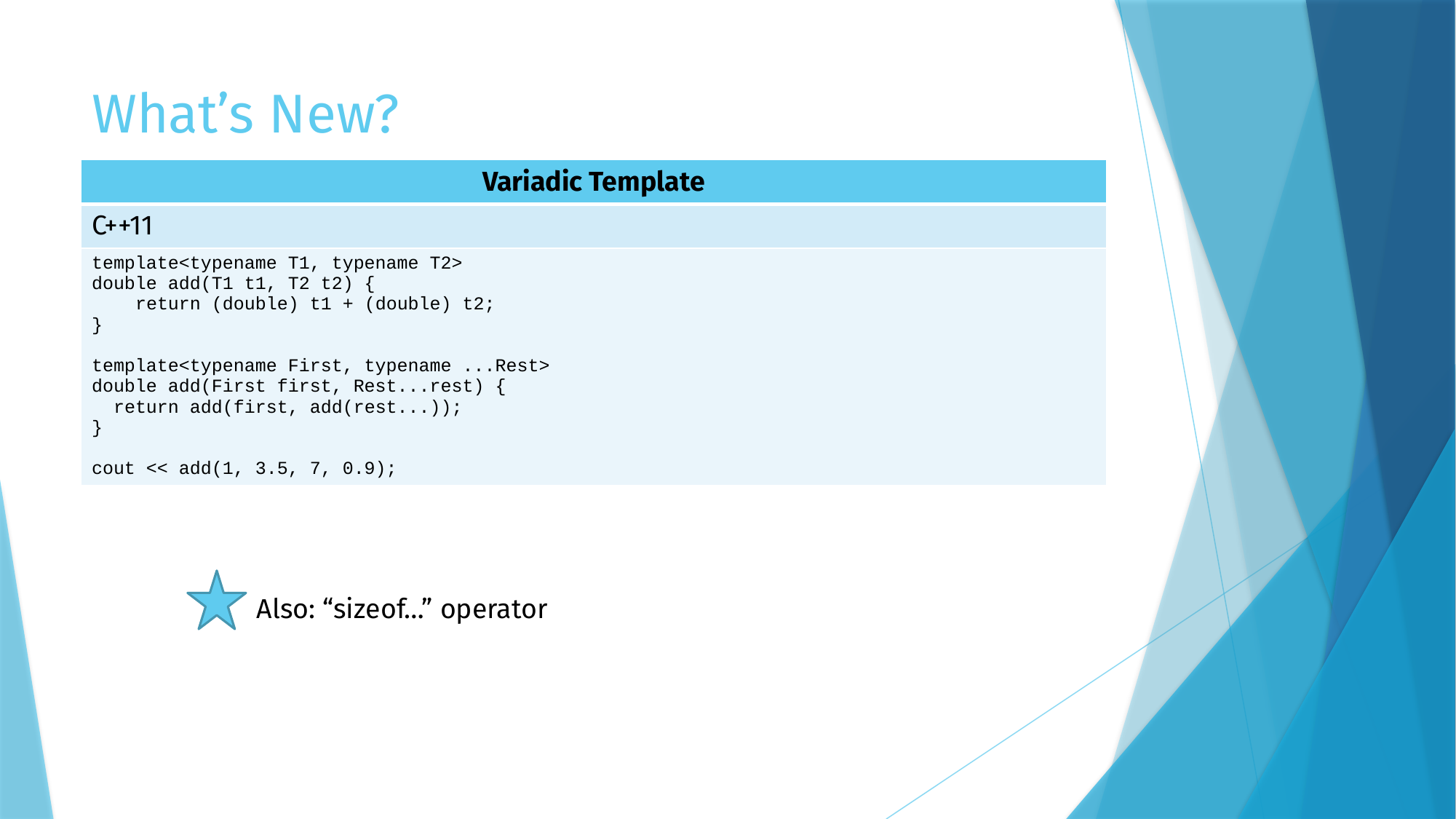

# What’s New?
| Variadic Template |
| --- |
| C++11 |
| template<typename T1, typename T2> double add(T1 t1, T2 t2) { return (double) t1 + (double) t2; } template<typename First, typename ...Rest> double add(First first, Rest...rest) { return add(first, add(rest...)); } cout << add(1, 3.5, 7, 0.9); |

Also: “sizeof…” operator